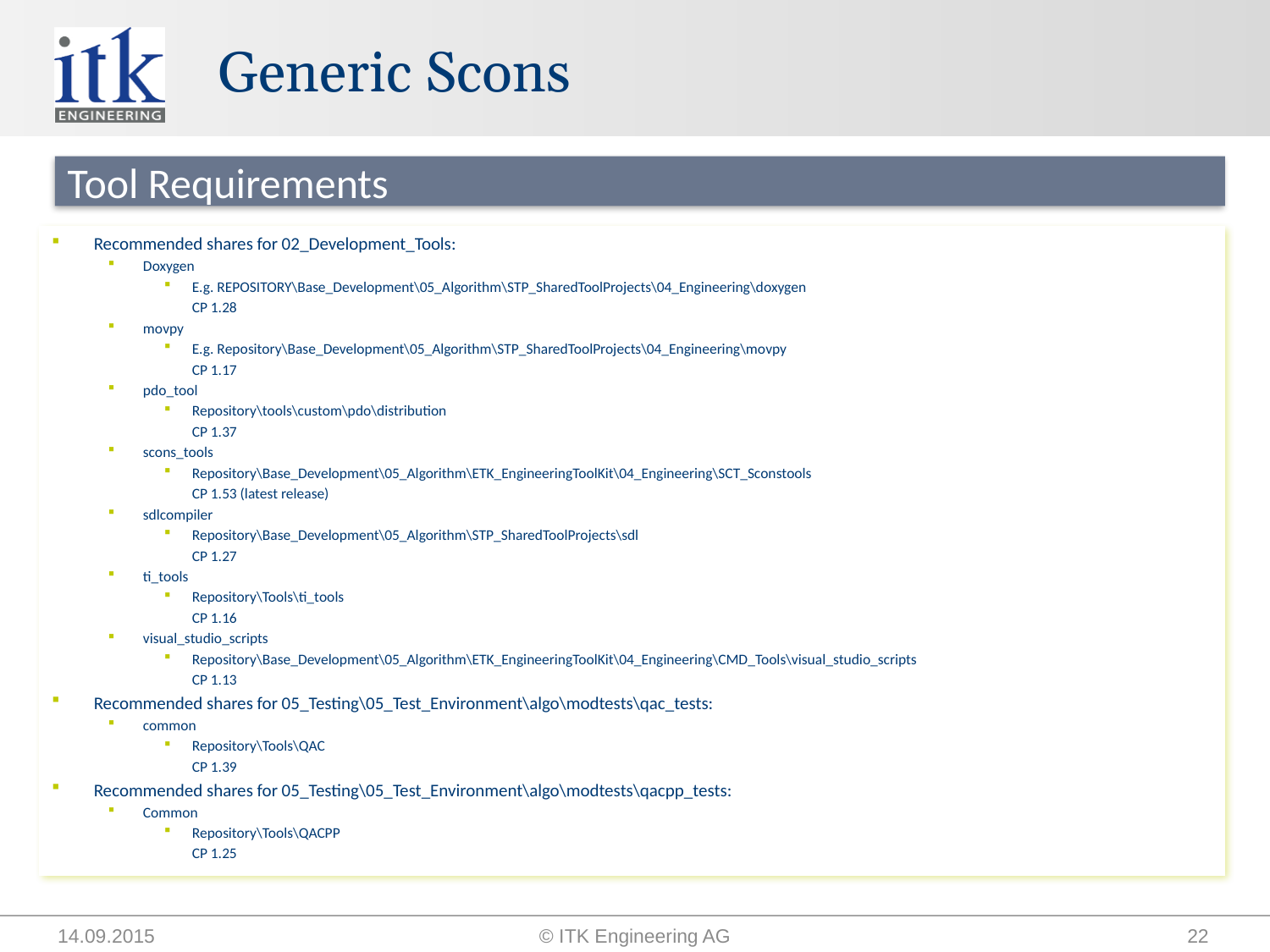

# Generic Scons
Tool Requirements
Recommended shares for 02_Development_Tools:
Doxygen
E.g. REPOSITORY\Base_Development\05_Algorithm\STP_SharedToolProjects\04_Engineering\doxygen
	CP 1.28
movpy
E.g. Repository\Base_Development\05_Algorithm\STP_SharedToolProjects\04_Engineering\movpy
	CP 1.17
pdo_tool
Repository\tools\custom\pdo\distribution
	CP 1.37
scons_tools
Repository\Base_Development\05_Algorithm\ETK_EngineeringToolKit\04_Engineering\SCT_Sconstools
	CP 1.53 (latest release)
sdlcompiler
Repository\Base_Development\05_Algorithm\STP_SharedToolProjects\sdl
	CP 1.27
ti_tools
Repository\Tools\ti_tools
	CP 1.16
visual_studio_scripts
Repository\Base_Development\05_Algorithm\ETK_EngineeringToolKit\04_Engineering\CMD_Tools\visual_studio_scripts
	CP 1.13
Recommended shares for 05_Testing\05_Test_Environment\algo\modtests\qac_tests:
common
Repository\Tools\QAC
	CP 1.39
Recommended shares for 05_Testing\05_Test_Environment\algo\modtests\qacpp_tests:
Common
Repository\Tools\QACPP
	CP 1.25

14.09.2015
© ITK Engineering AG
22